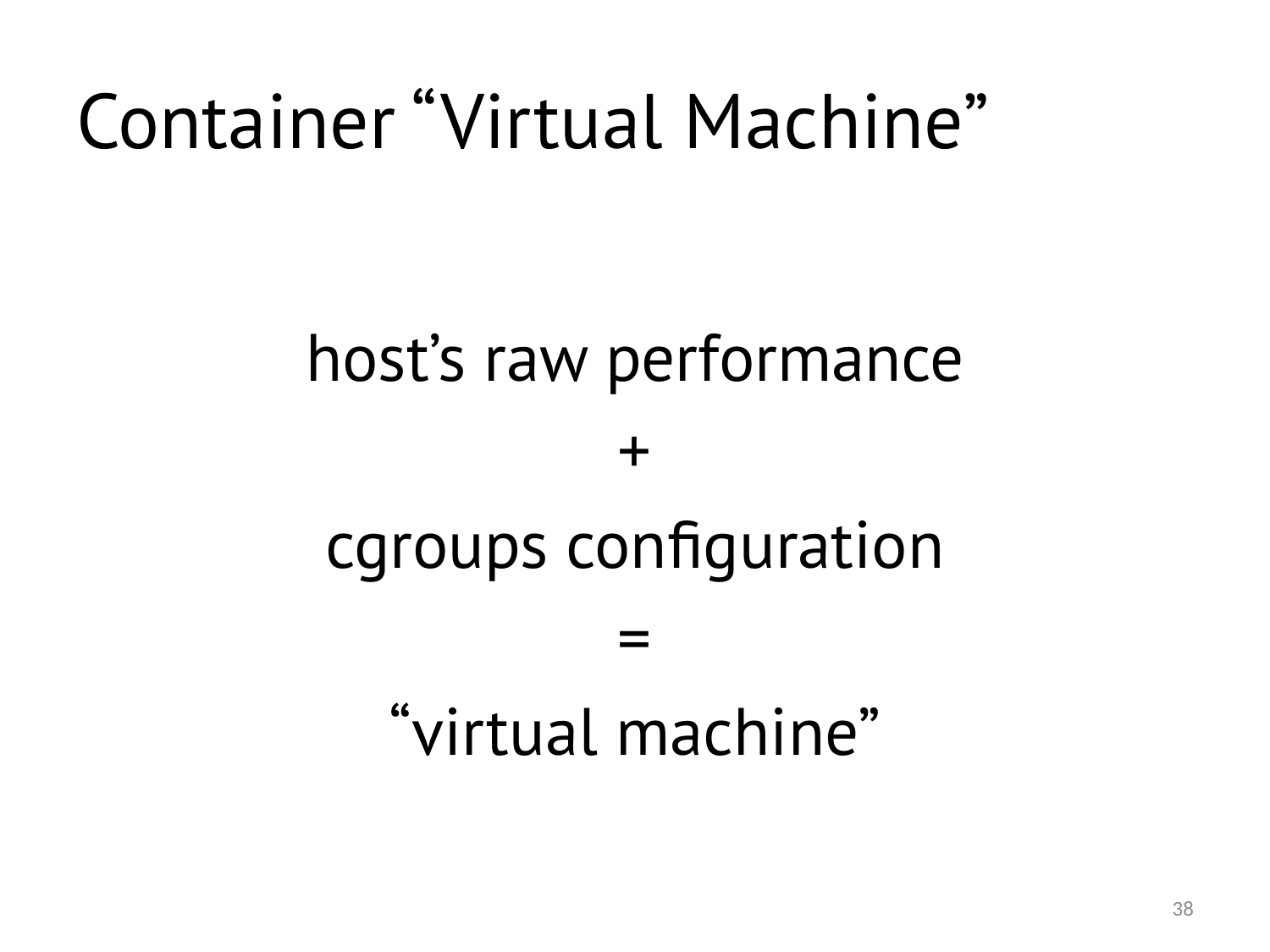

# Container “Virtual Machine”

host’s raw performance
+
cgroups configuration
=
“virtual machine”

38